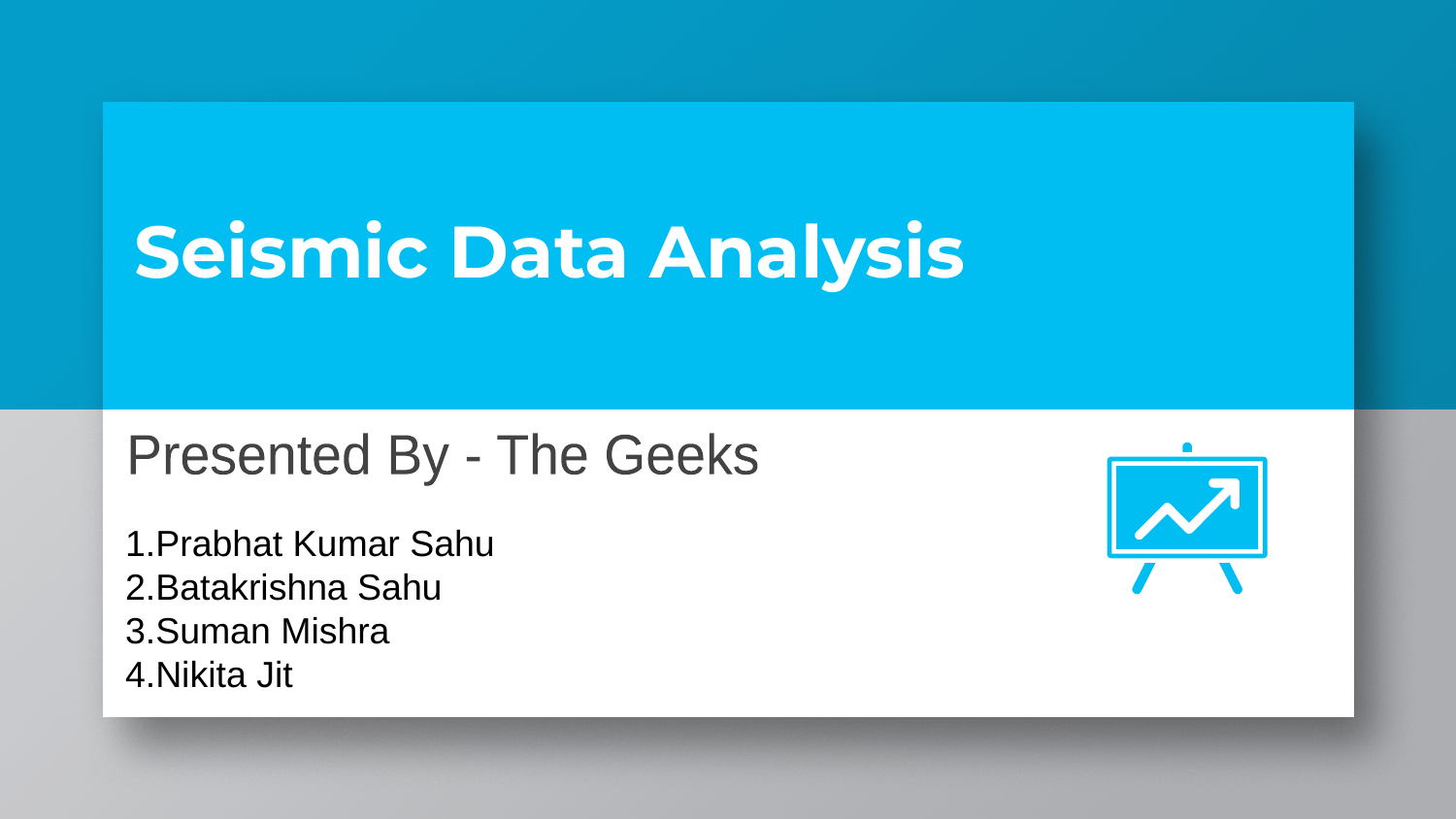

# Seismic Data Analysis
Presented By - The Geeks

1.Prabhat Kumar Sahu
2.Batakrishna Sahu
3.Suman Mishra
4.Nikita Jit